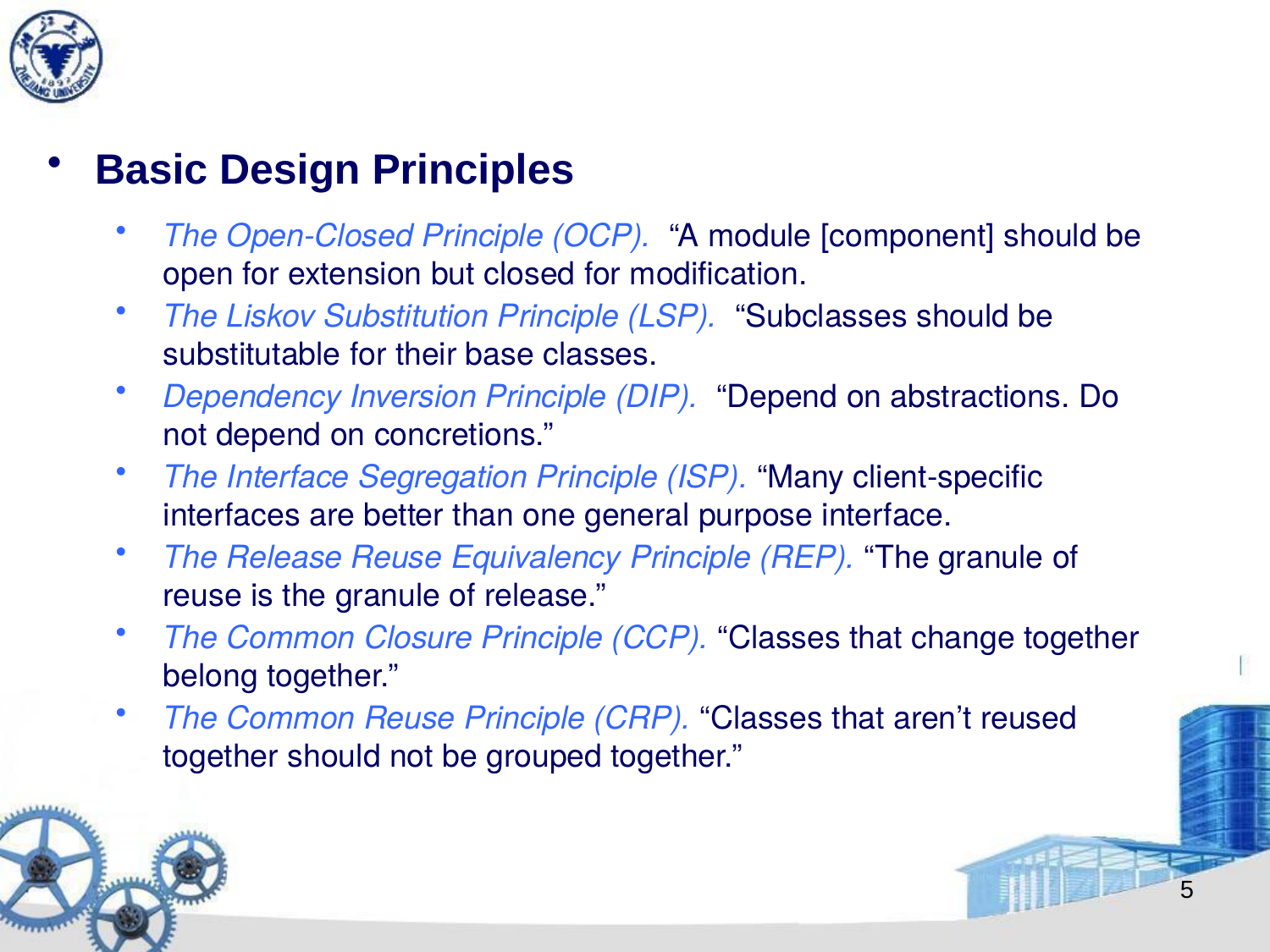

Basic Design Principles
The Open-Closed Principle (OCP).  “A module [component] should be open for extension but closed for modification.
The Liskov Substitution Principle (LSP).  “Subclasses should be substitutable for their base classes.
Dependency Inversion Principle (DIP).  “Depend on abstractions. Do not depend on concretions.”
The Interface Segregation Principle (ISP). “Many client-specific interfaces are better than one general purpose interface.
The Release Reuse Equivalency Principle (REP). “The granule of reuse is the granule of release.”
The Common Closure Principle (CCP). “Classes that change together belong together.”
The Common Reuse Principle (CRP). “Classes that aren’t reused together should not be grouped together.”
5